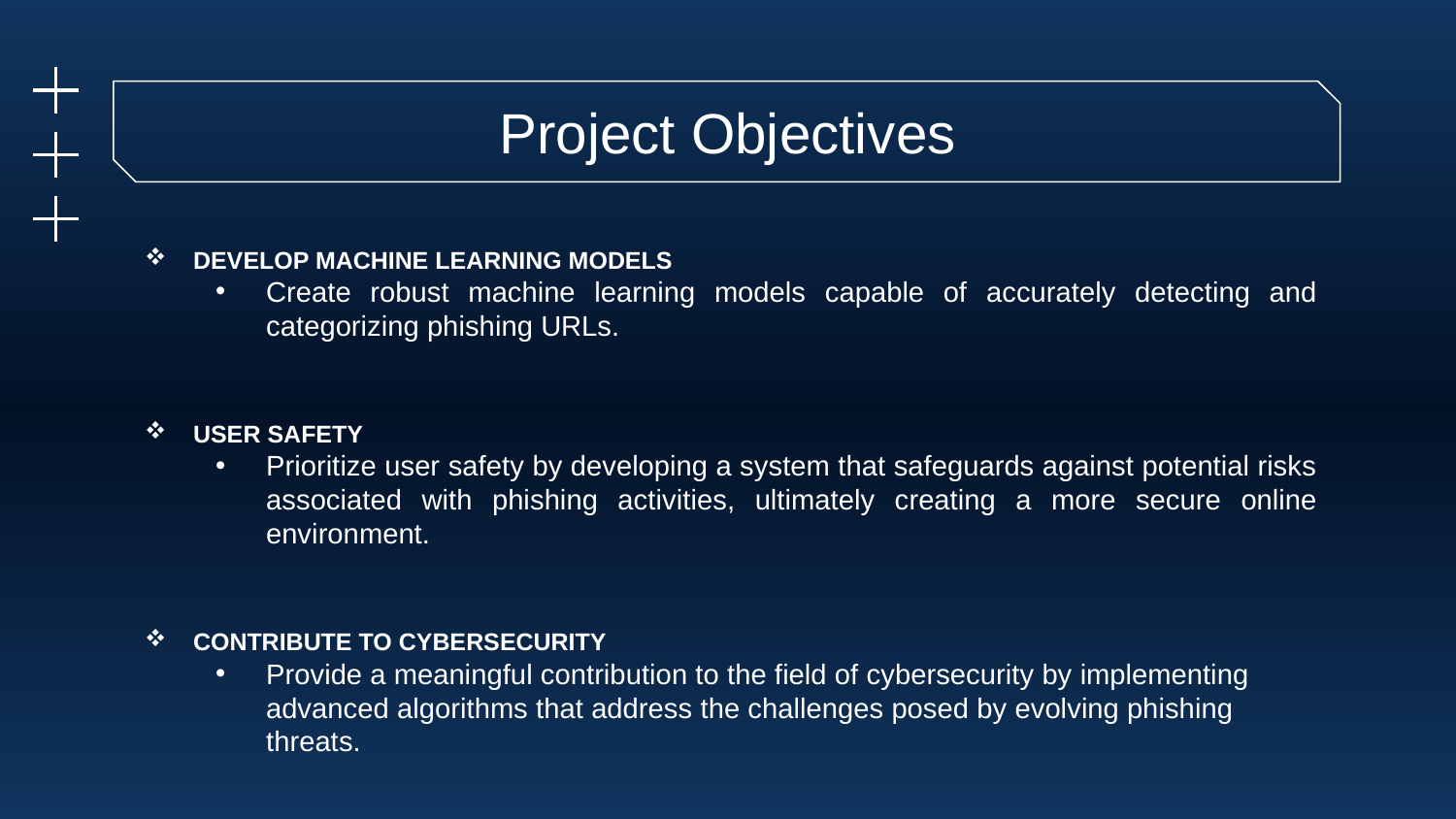

# Project Objectives
DEVELOP MACHINE LEARNING MODELS
Create robust machine learning models capable of accurately detecting and categorizing phishing URLs.

USER SAFETY
Prioritize user safety by developing a system that safeguards against potential risks associated with phishing activities, ultimately creating a more secure online environment.

CONTRIBUTE TO CYBERSECURITY
Provide a meaningful contribution to the field of cybersecurity by implementing advanced algorithms that address the challenges posed by evolving phishing threats.